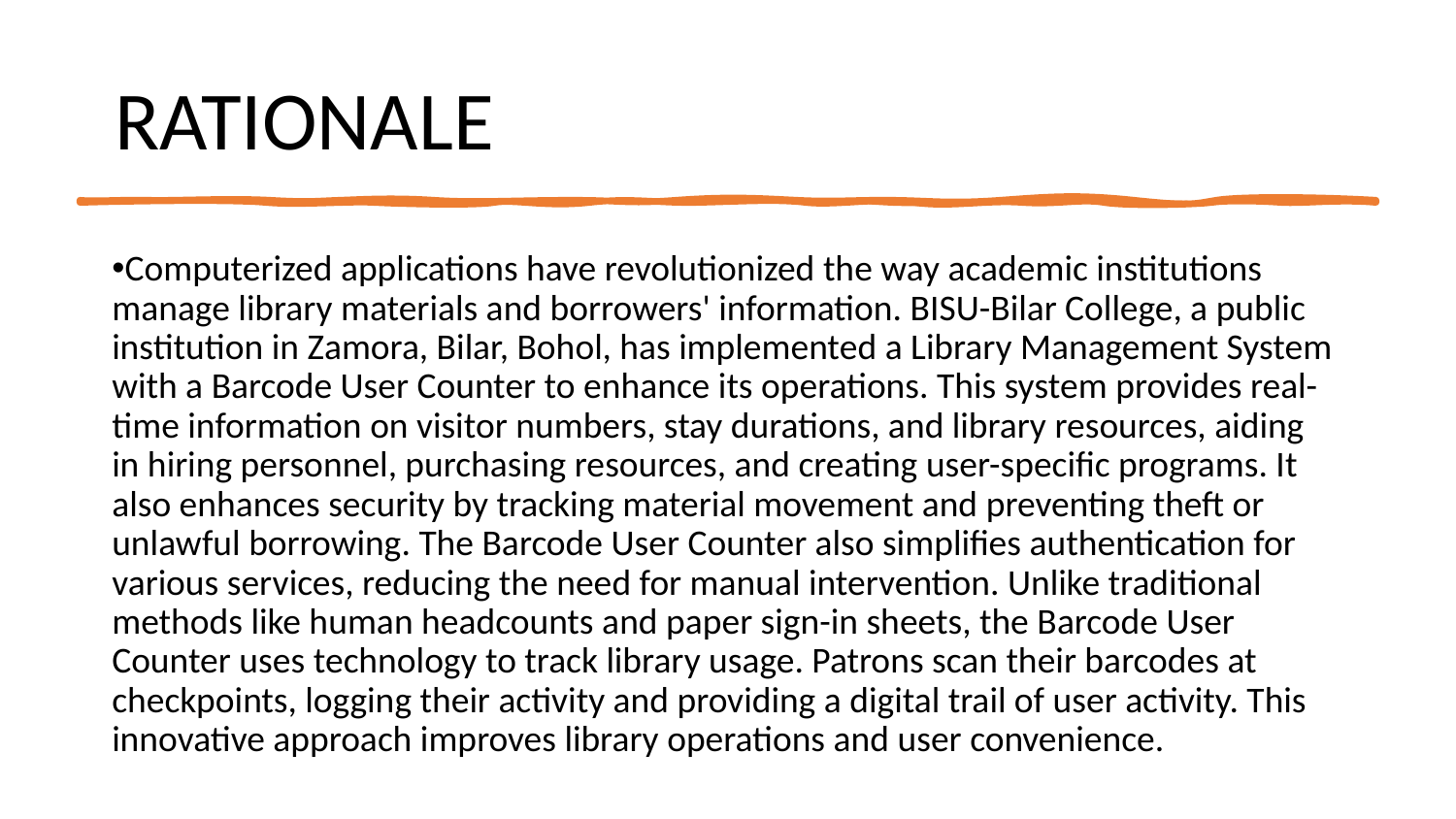

# RATIONALE

Computerized applications have revolutionized the way academic institutions manage library materials and borrowers' information. BISU-Bilar College, a public institution in Zamora, Bilar, Bohol, has implemented a Library Management System with a Barcode User Counter to enhance its operations. This system provides real-time information on visitor numbers, stay durations, and library resources, aiding in hiring personnel, purchasing resources, and creating user-specific programs. It also enhances security by tracking material movement and preventing theft or unlawful borrowing. The Barcode User Counter also simplifies authentication for various services, reducing the need for manual intervention. Unlike traditional methods like human headcounts and paper sign-in sheets, the Barcode User Counter uses technology to track library usage. Patrons scan their barcodes at checkpoints, logging their activity and providing a digital trail of user activity. This innovative approach improves library operations and user convenience.